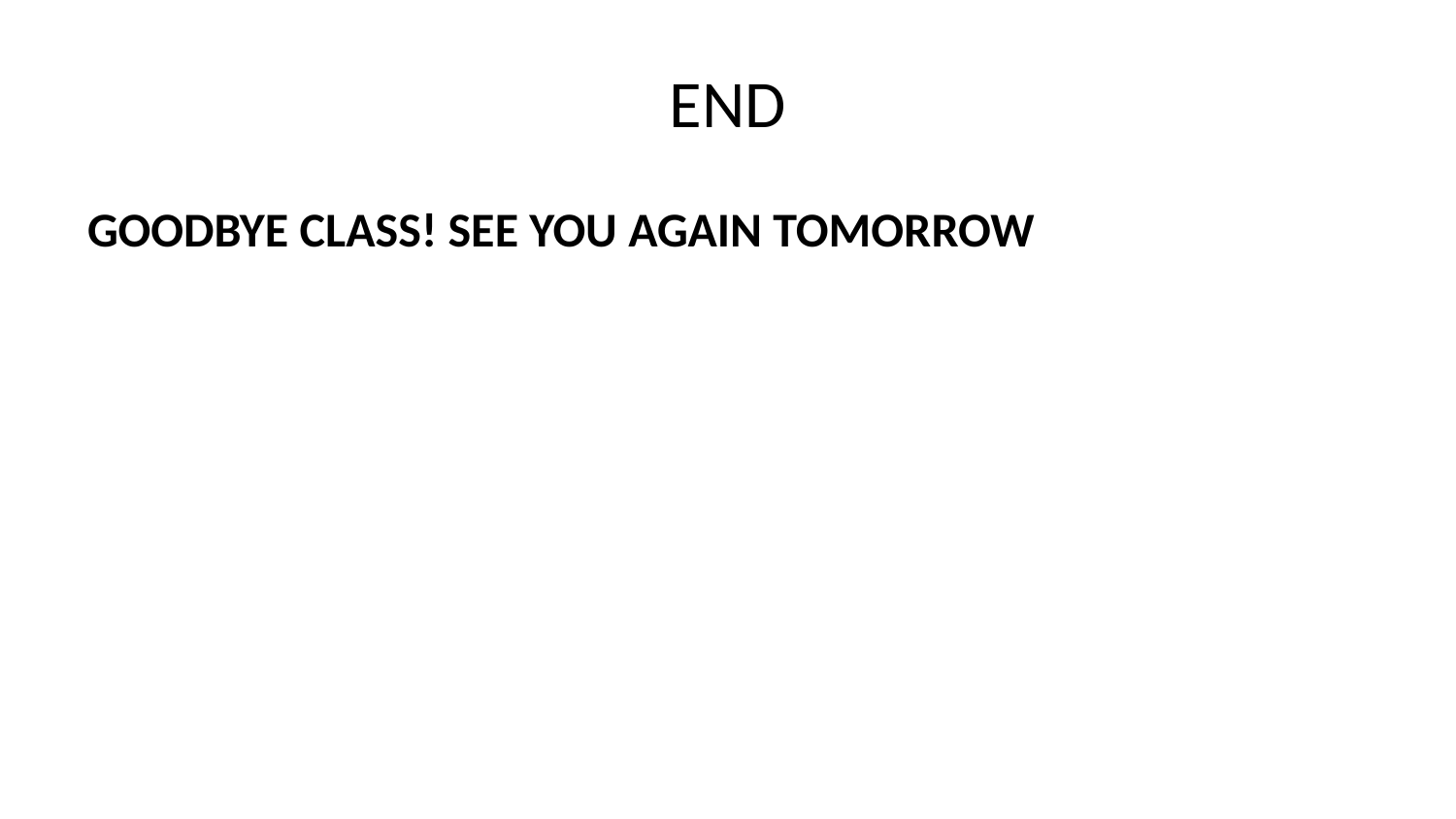

# END
GOODBYE CLASS! SEE YOU AGAIN TOMORROW